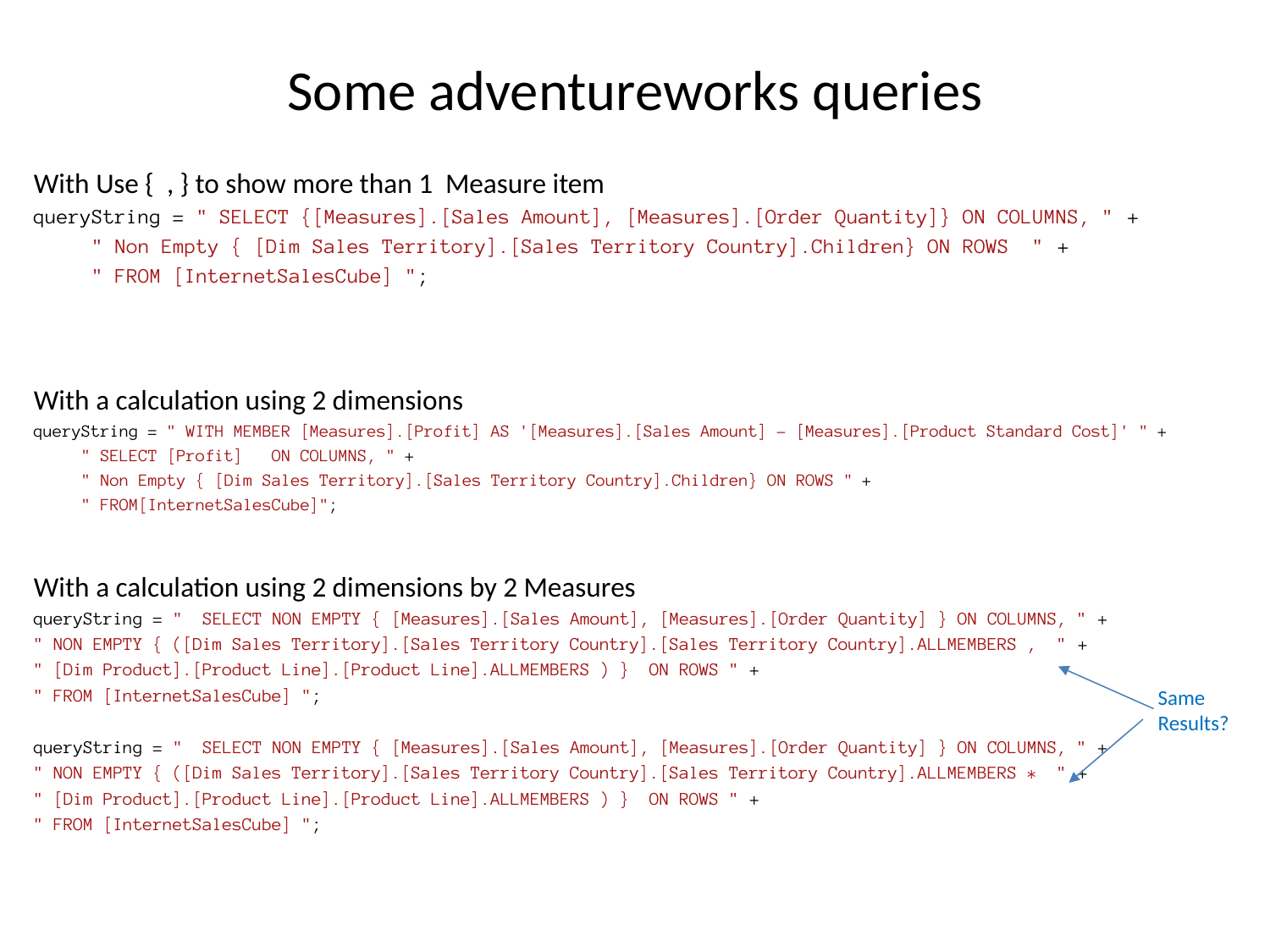

# Some adventureworks queries
With Use {  , } to show more than 1  Measure item
queryString = " SELECT {[Measures].[Sales Amount], [Measures].[Order Quantity]} ON COLUMNS, " +
     " Non Empty { [Dim Sales Territory].[Sales Territory Country].Children} ON ROWS  " +
     " FROM [InternetSalesCube] ";

With a calculation using 2 dimensions
queryString = " WITH MEMBER [Measures].[Profit] AS '[Measures].[Sales Amount] - [Measures].[Product Standard Cost]' " +
     " SELECT [Profit]   ON COLUMNS, " +
     " Non Empty { [Dim Sales Territory].[Sales Territory Country].Children} ON ROWS " +
     " FROM[InternetSalesCube]";

With a calculation using 2 dimensions by 2 Measures
queryString = "  SELECT NON EMPTY { [Measures].[Sales Amount], [Measures].[Order Quantity] } ON COLUMNS, " +
" NON EMPTY { ([Dim Sales Territory].[Sales Territory Country].[Sales Territory Country].ALLMEMBERS ,  " +
" [Dim Product].[Product Line].[Product Line].ALLMEMBERS ) }  ON ROWS " +
" FROM [InternetSalesCube] ";

queryString = "  SELECT NON EMPTY { [Measures].[Sales Amount], [Measures].[Order Quantity] } ON COLUMNS, " +
" NON EMPTY { ([Dim Sales Territory].[Sales Territory Country].[Sales Territory Country].ALLMEMBERS *  " +
" [Dim Product].[Product Line].[Product Line].ALLMEMBERS ) }  ON ROWS " +
" FROM [InternetSalesCube] ";

Same
Results?